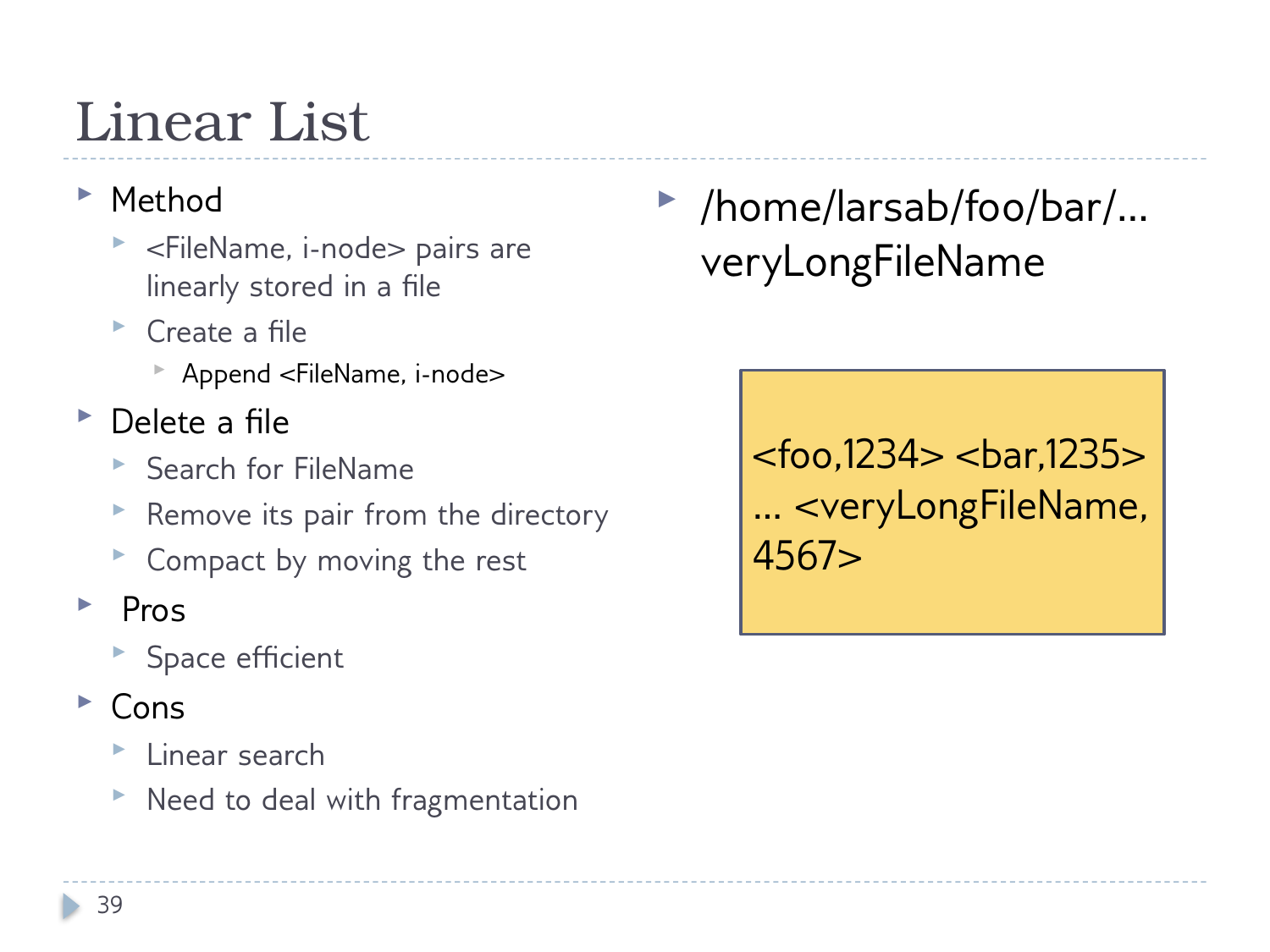

# Linear List
/home/larsab/foo/bar/…
veryLongFileName
Method
<FileName, i-node> pairs are linearly stored in a file
Create a file
Append <FileName, i-node>
Delete a file
Search for FileName
Remove its pair from the directory
Compact by moving the rest
 Pros
Space efficient
Cons
Linear search
Need to deal with fragmentation
<foo,1234> <bar,1235> … <veryLongFileName,
4567>
39